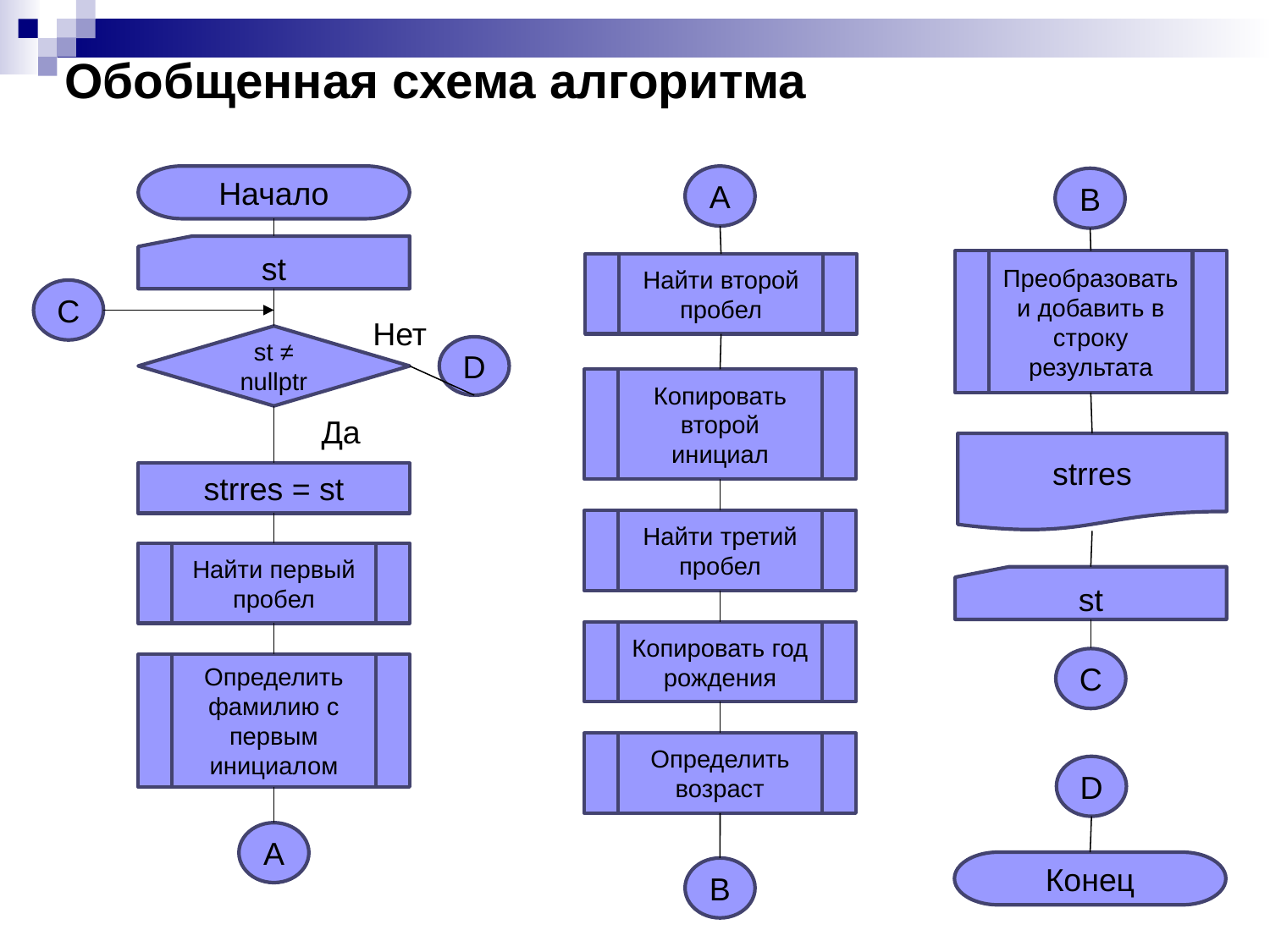

# Обобщенная схема алгоритма
Начало
A
B
st
Преобразовать и добавить в строку результата
Найти второй пробел
C
Нет
st ≠ nullptr
D
Копировать второй инициал
Да
strres
strres = st
Найти третий пробел
Найти первый пробел
st
Копировать год рождения
C
Определить фамилию с первым инициалом
Определить возраст
D
A
Конец
B